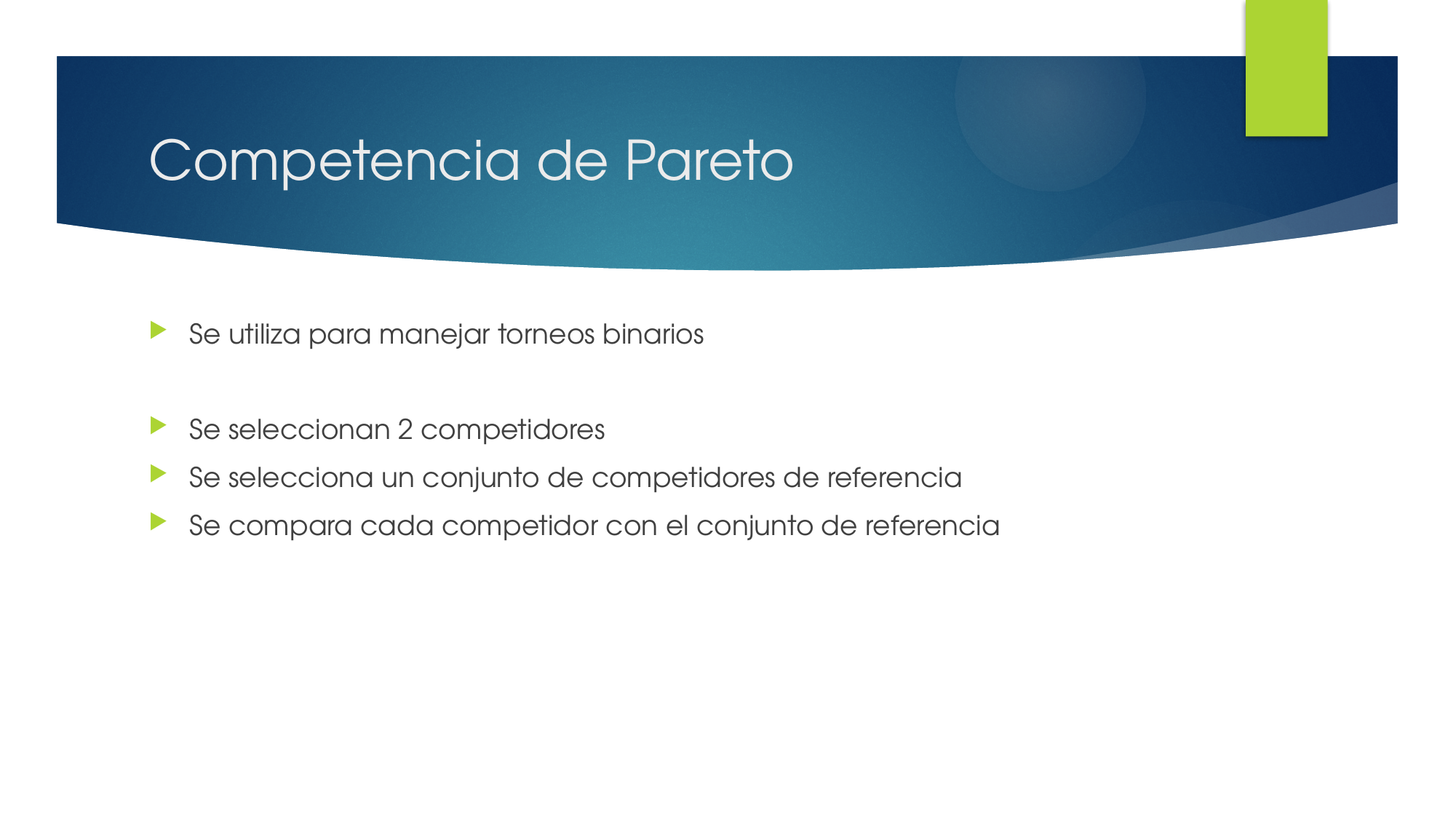

# Competencia de Pareto
Se utiliza para manejar torneos binarios

Se seleccionan 2 competidores
Se selecciona un conjunto de competidores de referencia
Se compara cada competidor con el conjunto de referencia